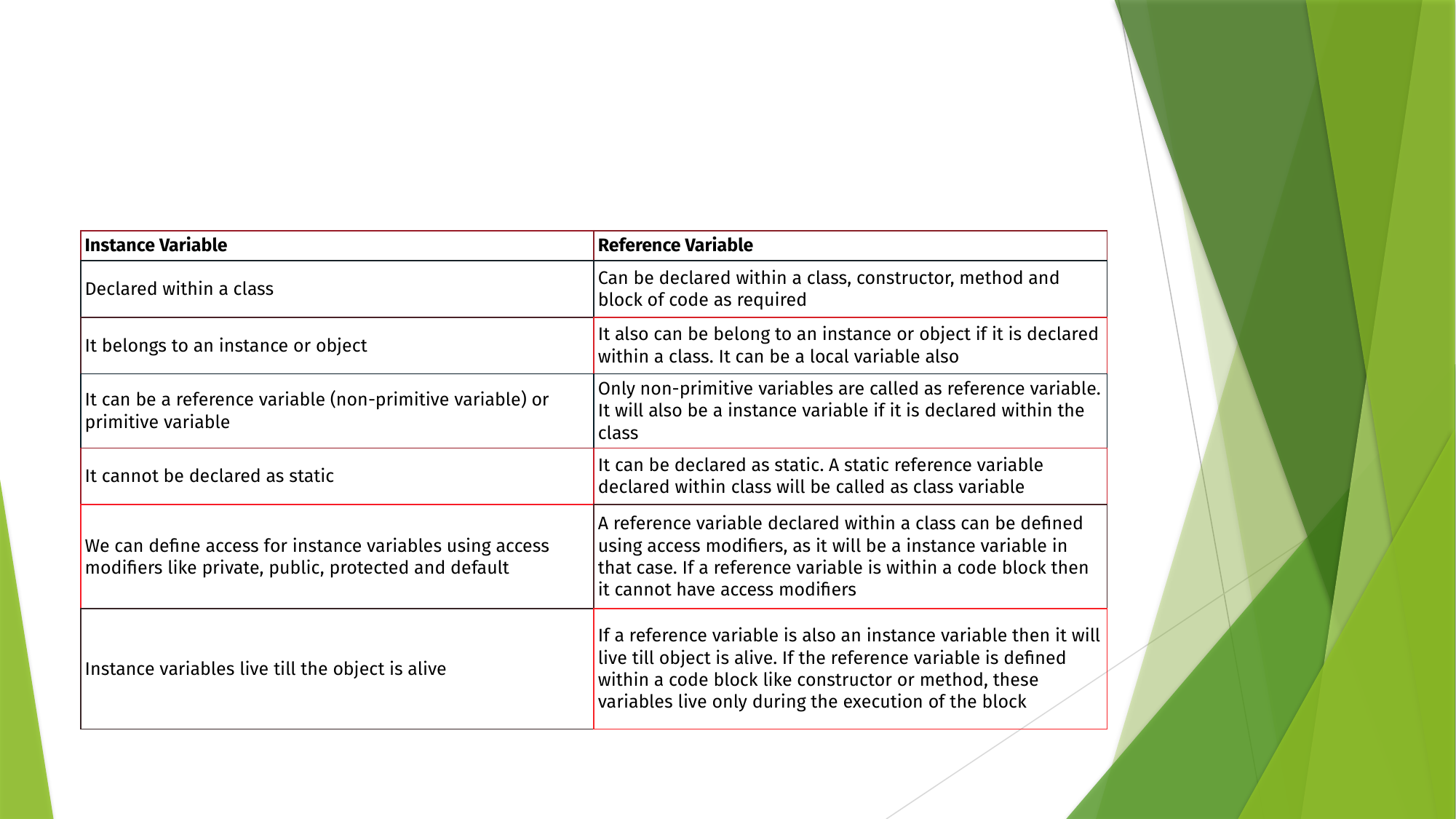

#
| Instance Variable | Reference Variable |
| --- | --- |
| Declared within a class | Can be declared within a class, constructor, method and block of code as required |
| It belongs to an instance or object | It also can be belong to an instance or object if it is declared within a class. It can be a local variable also |
| It can be a reference variable (non-primitive variable) or primitive variable | Only non-primitive variables are called as reference variable. It will also be a instance variable if it is declared within the class |
| It cannot be declared as static | It can be declared as static. A static reference variable declared within class will be called as class variable |
| We can define access for instance variables using access modifiers like private, public, protected and default | A reference variable declared within a class can be defined using access modifiers, as it will be a instance variable in that case. If a reference variable is within a code block then it cannot have access modifiers |
| Instance variables live till the object is alive | If a reference variable is also an instance variable then it will live till object is alive. If the reference variable is defined within a code block like constructor or method, these variables live only during the execution of the block |